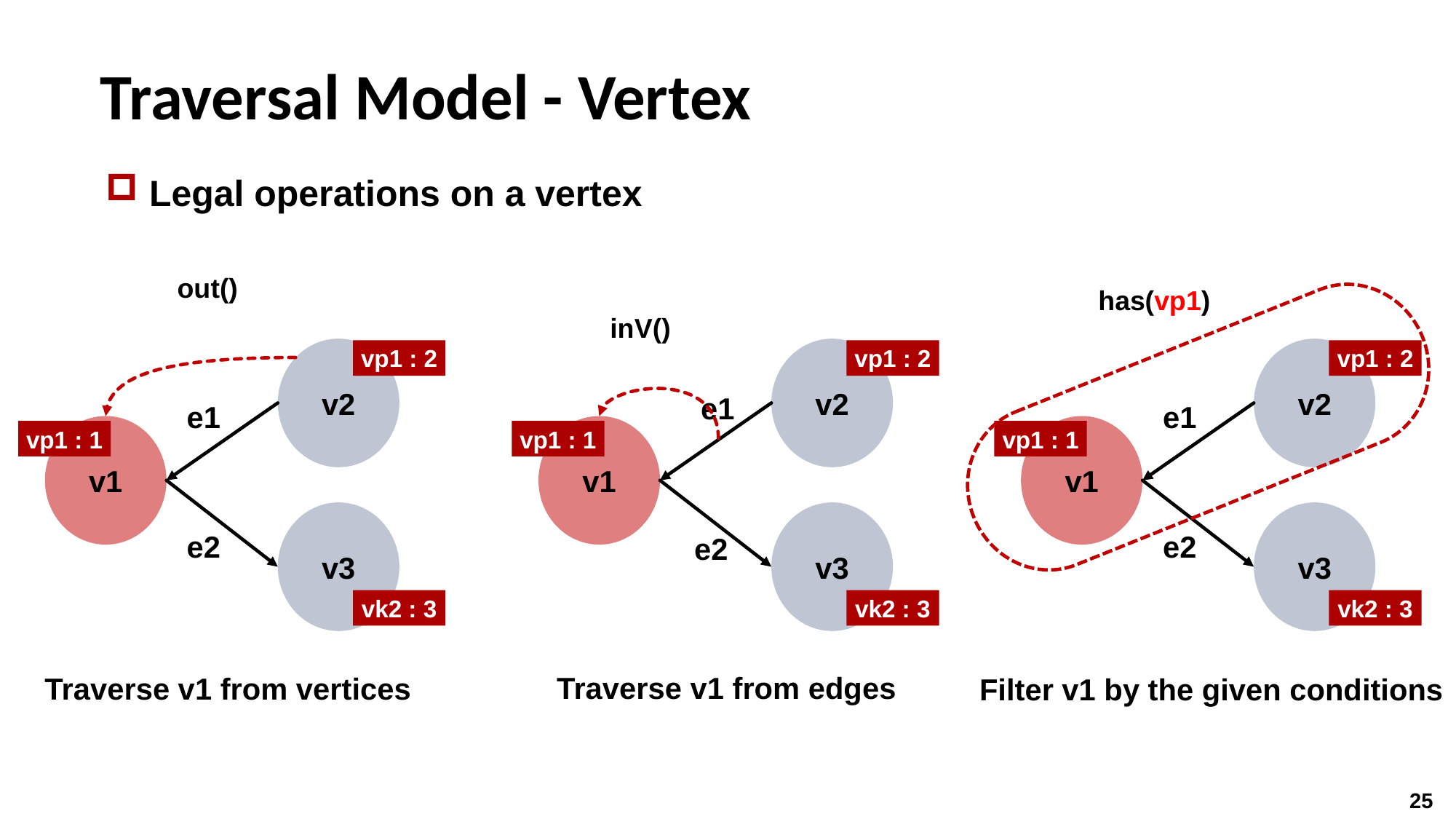

# Traversal Model - Vertex
Legal operations on a vertex
out()
has(vp1)
inV()
v2
v2
v2
vp1 : 2
vp1 : 2
vp1 : 2

e1
e1
e1
v1
v1
v1
vp1 : 1
vp1 : 1
vp1 : 1
v3
v3
v3
e2
e2
e2
vk2 : 3
vk2 : 3
vk2 : 3
Traverse v1 from edges
Traverse v1 from vertices
Filter v1 by the given conditions